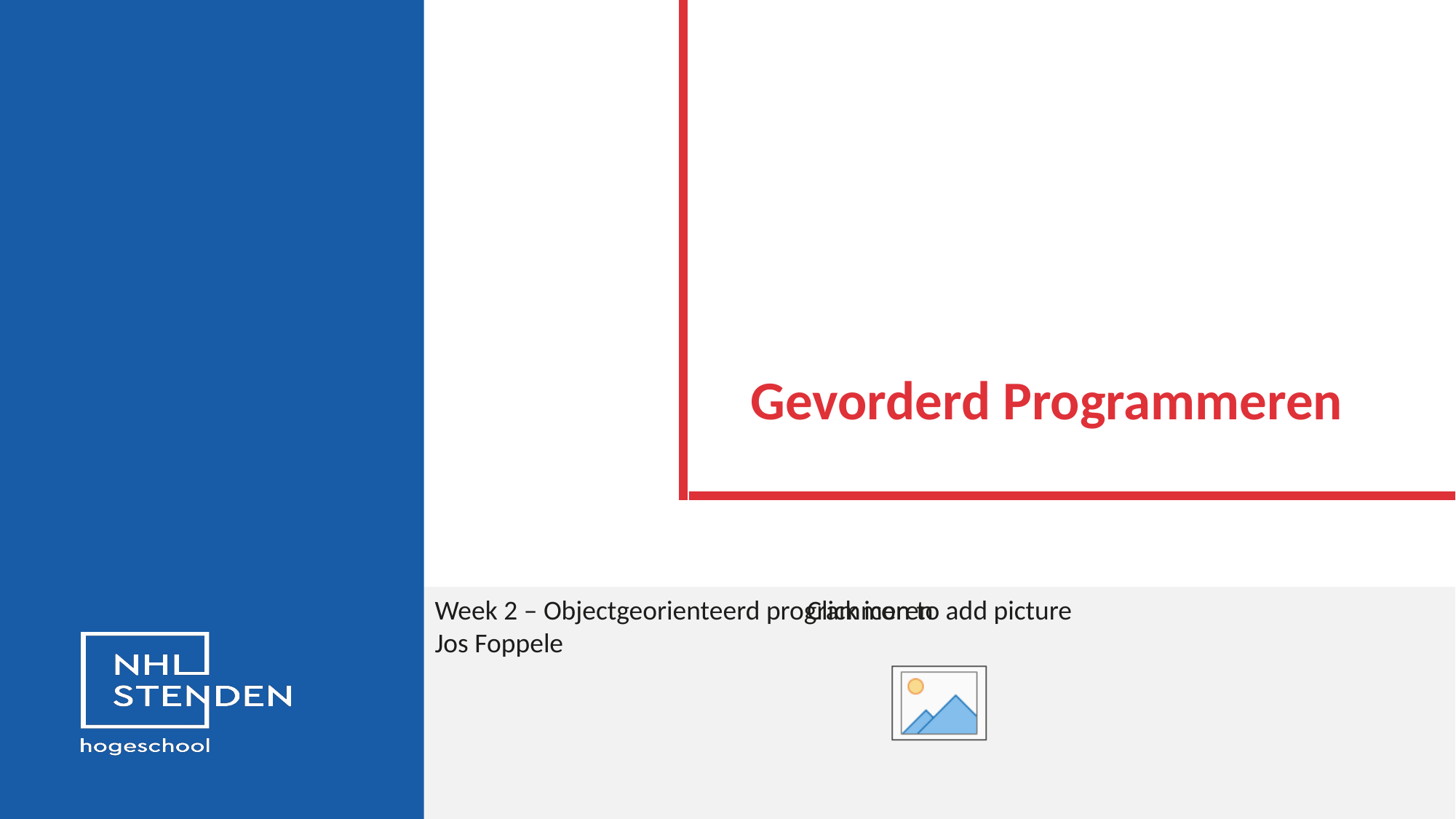

# Gevorderd Programmeren
Week 2 – Objectgeorienteerd programmeren
Jos Foppele